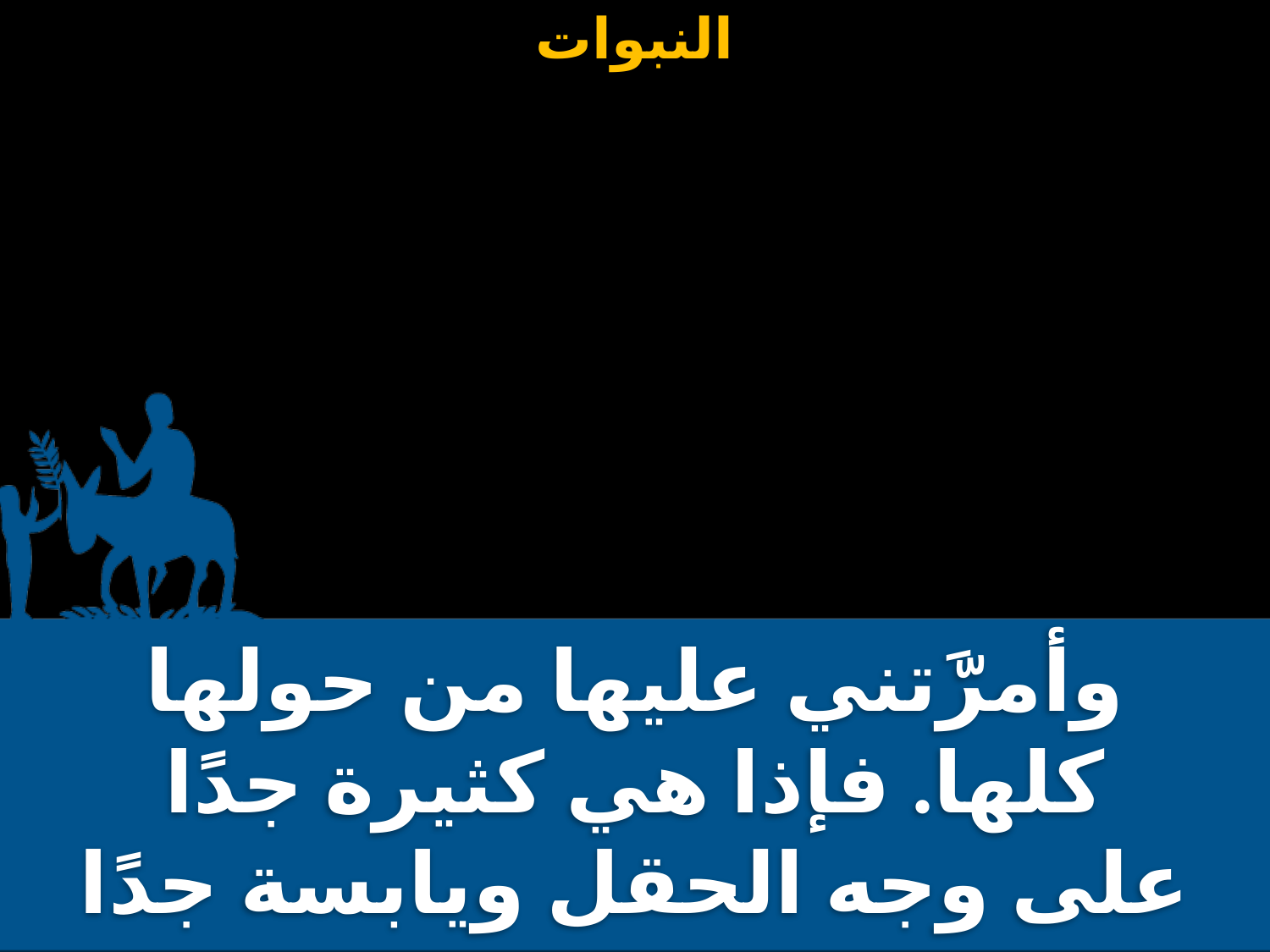

وأمرَّتني عليها من حولها كلها. فإذا هي كثيرة جدًا على وجه الحقل ويابسة جدًا